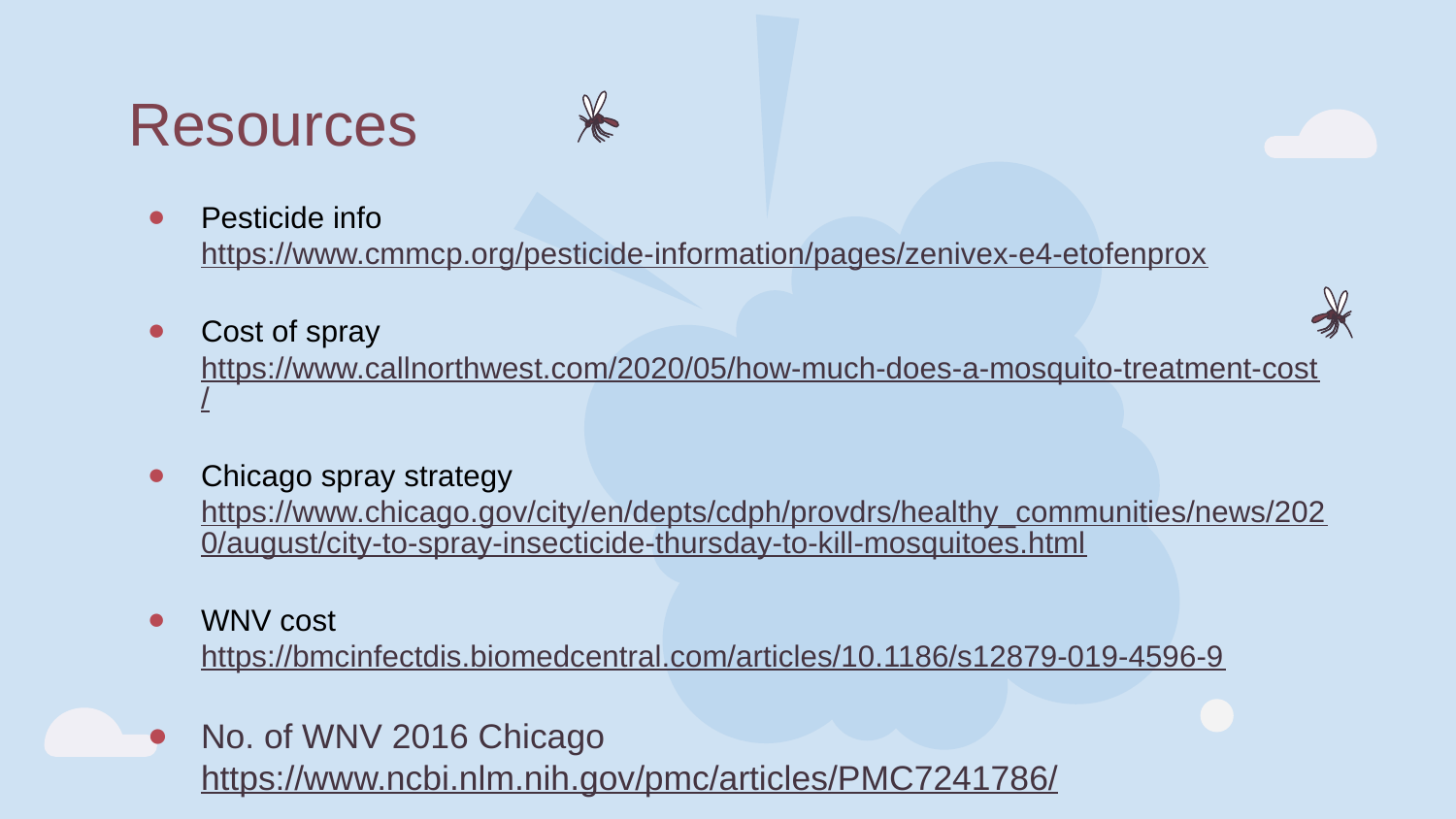

# Resources

Pesticide info https://www.cmmcp.org/pesticide-information/pages/zenivex-e4-etofenprox

Cost of spray
https://www.callnorthwest.com/2020/05/how-much-does-a-mosquito-treatment-cost/

Chicago spray strategy https://www.chicago.gov/city/en/depts/cdph/provdrs/healthy_communities/news/2020/august/city-to-spray-insecticide-thursday-to-kill-mosquitoes.html

WNV cost
https://bmcinfectdis.biomedcentral.com/articles/10.1186/s12879-019-4596-9

No. of WNV 2016 Chicago https://www.ncbi.nlm.nih.gov/pmc/articles/PMC7241786/